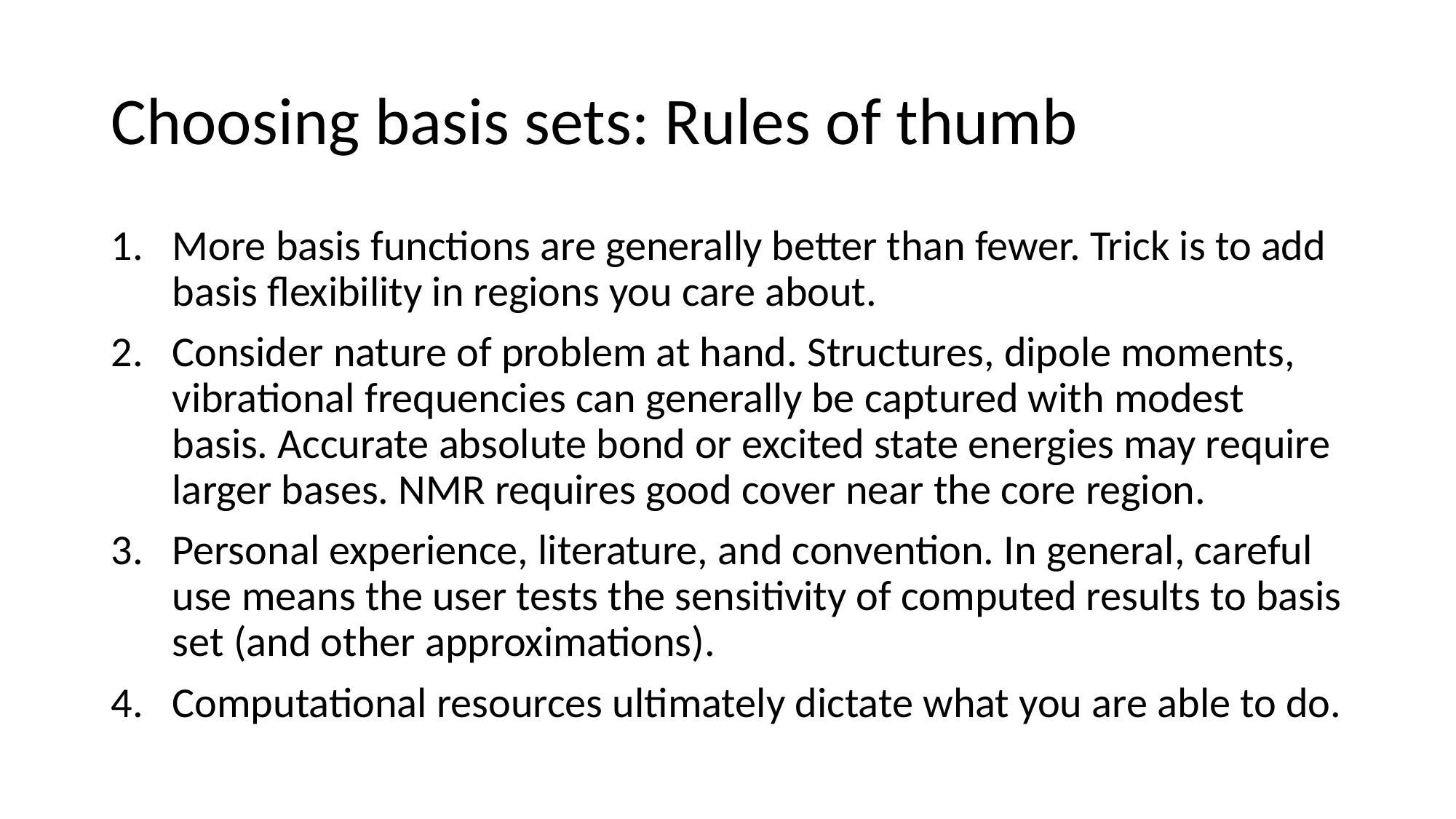

# Choosing basis sets: Rules of thumb
More basis functions are generally better than fewer. Trick is to add basis flexibility in regions you care about.
Consider nature of problem at hand. Structures, dipole moments, vibrational frequencies can generally be captured with modest basis. Accurate absolute bond or excited state energies may require larger bases. NMR requires good cover near the core region.
Personal experience, literature, and convention. In general, careful use means the user tests the sensitivity of computed results to basis set (and other approximations).
Computational resources ultimately dictate what you are able to do.